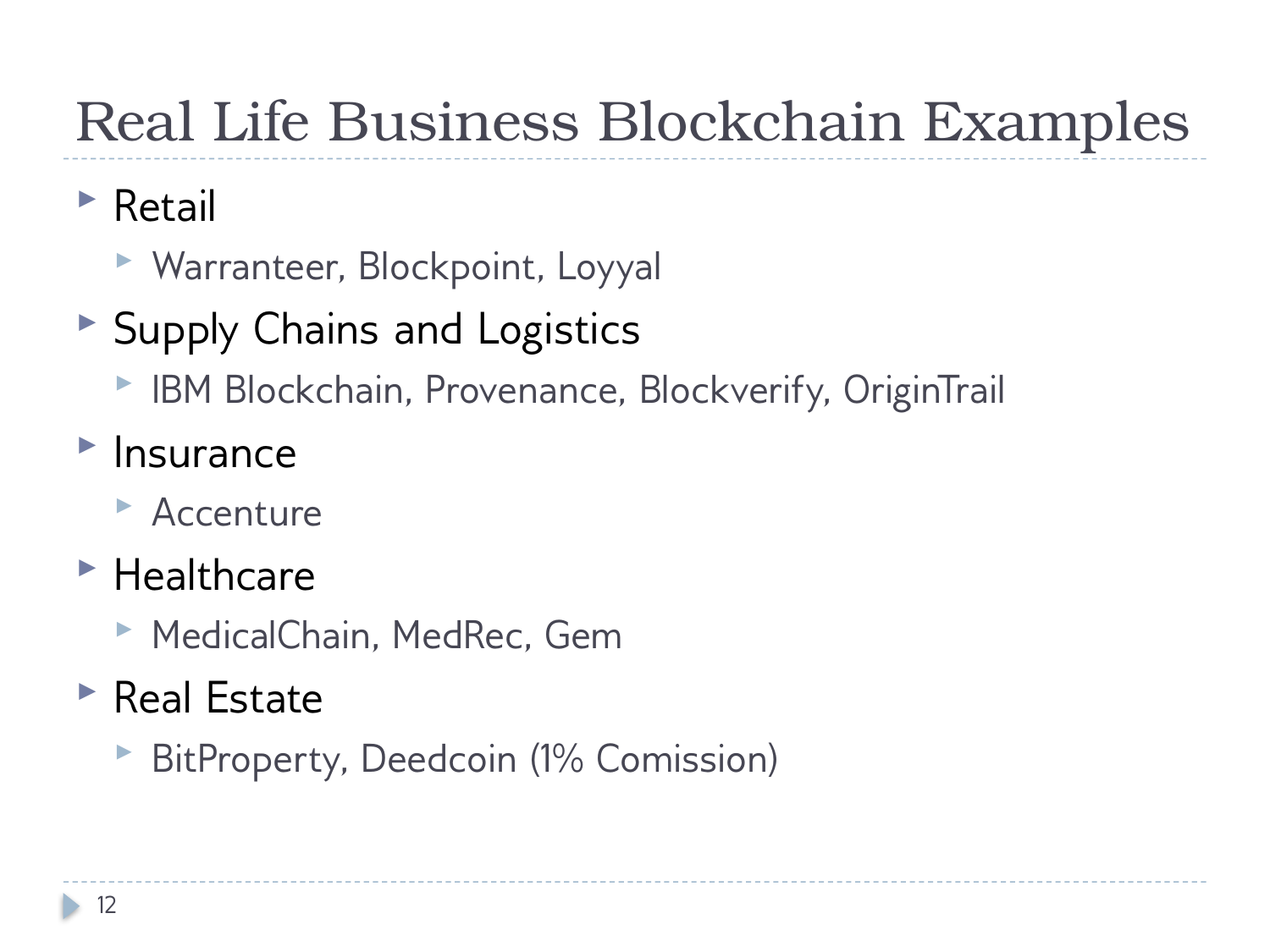

# Real Life Business Blockchain Examples
Retail
Warranteer, Blockpoint, Loyyal
Supply Chains and Logistics
IBM Blockchain, Provenance, Blockverify, OriginTrail
Insurance
Accenture
Healthcare
MedicalChain, MedRec, Gem
Real Estate
BitProperty, Deedcoin (1% Comission)
12